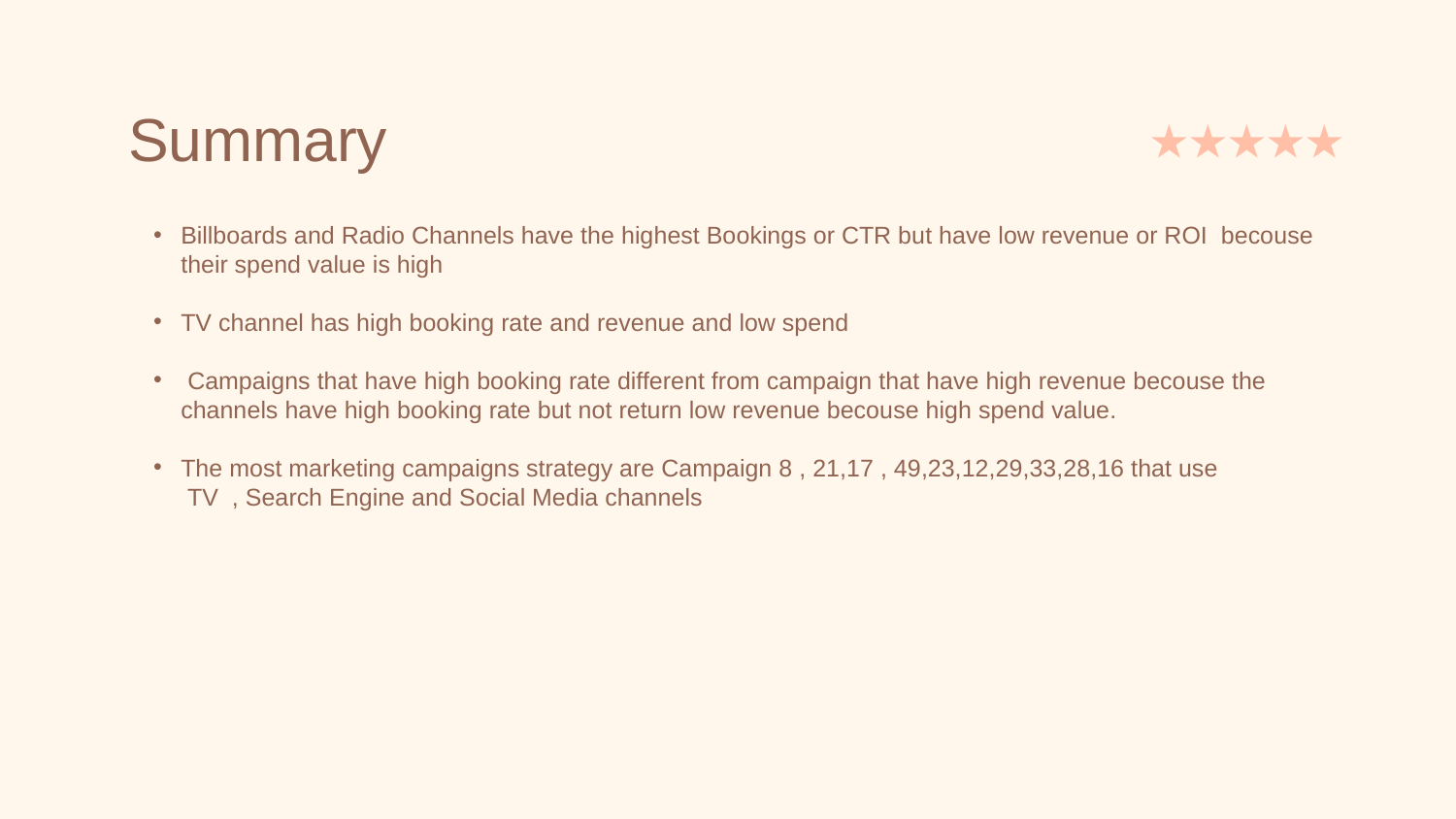

# Summary
Billboards and Radio Channels have the highest Bookings or CTR but have low revenue or ROI  becouse their spend value is high

TV channel has high booking rate and revenue and low spend

 Campaigns that have high booking rate different from campaign that have high revenue becouse the channels have high booking rate but not return low revenue becouse high spend value.

The most marketing campaigns strategy are Campaign 8 , 21,17 , 49,23,12,29,33,28,16 that use
     TV  , Search Engine and Social Media channels